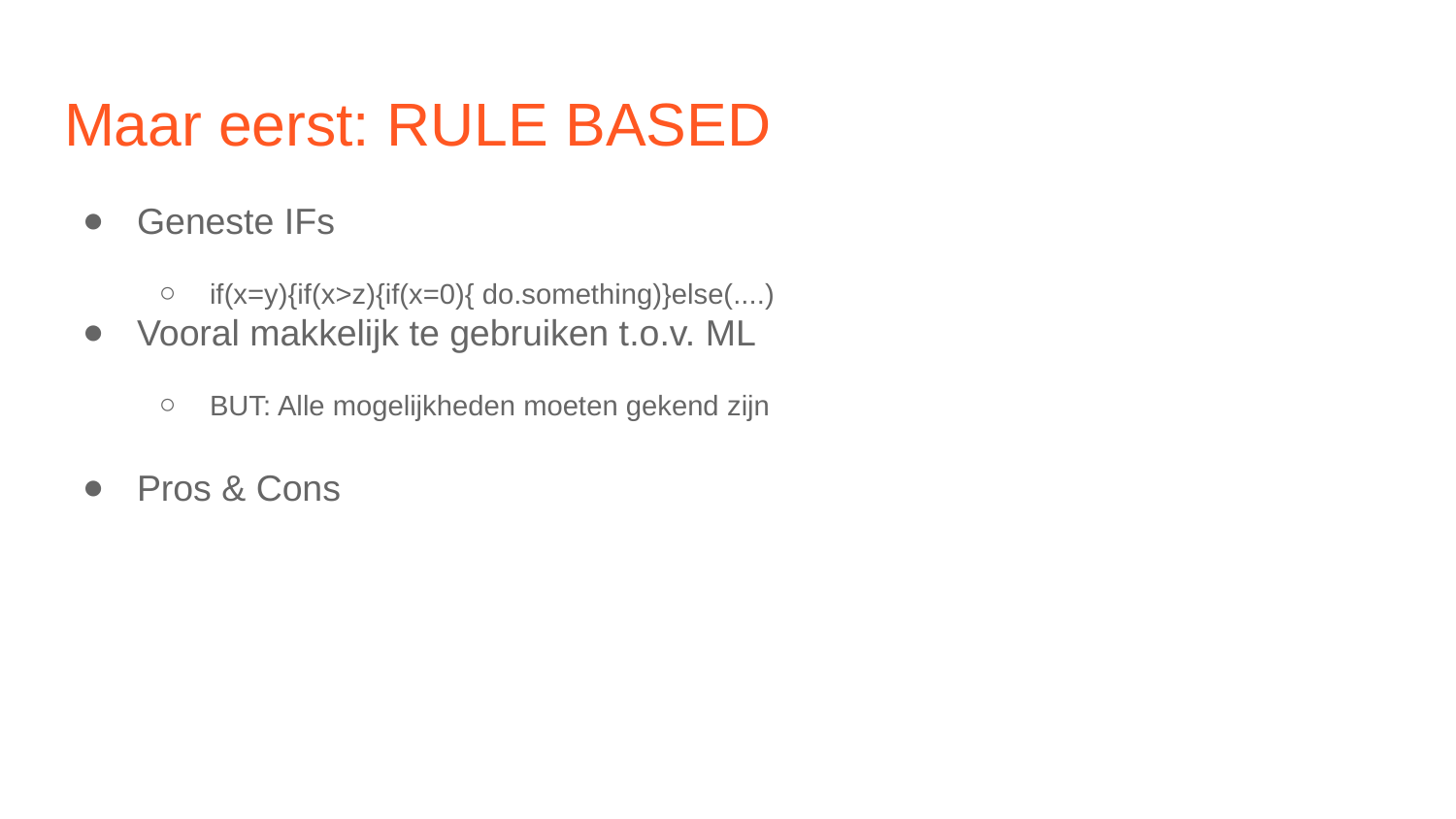

# Maar eerst: RULE BASED
Geneste IFs
if(x=y){if(x>z){if(x=0){ do.something)}else(....)
Vooral makkelijk te gebruiken t.o.v. ML
BUT: Alle mogelijkheden moeten gekend zijn
Pros & Cons